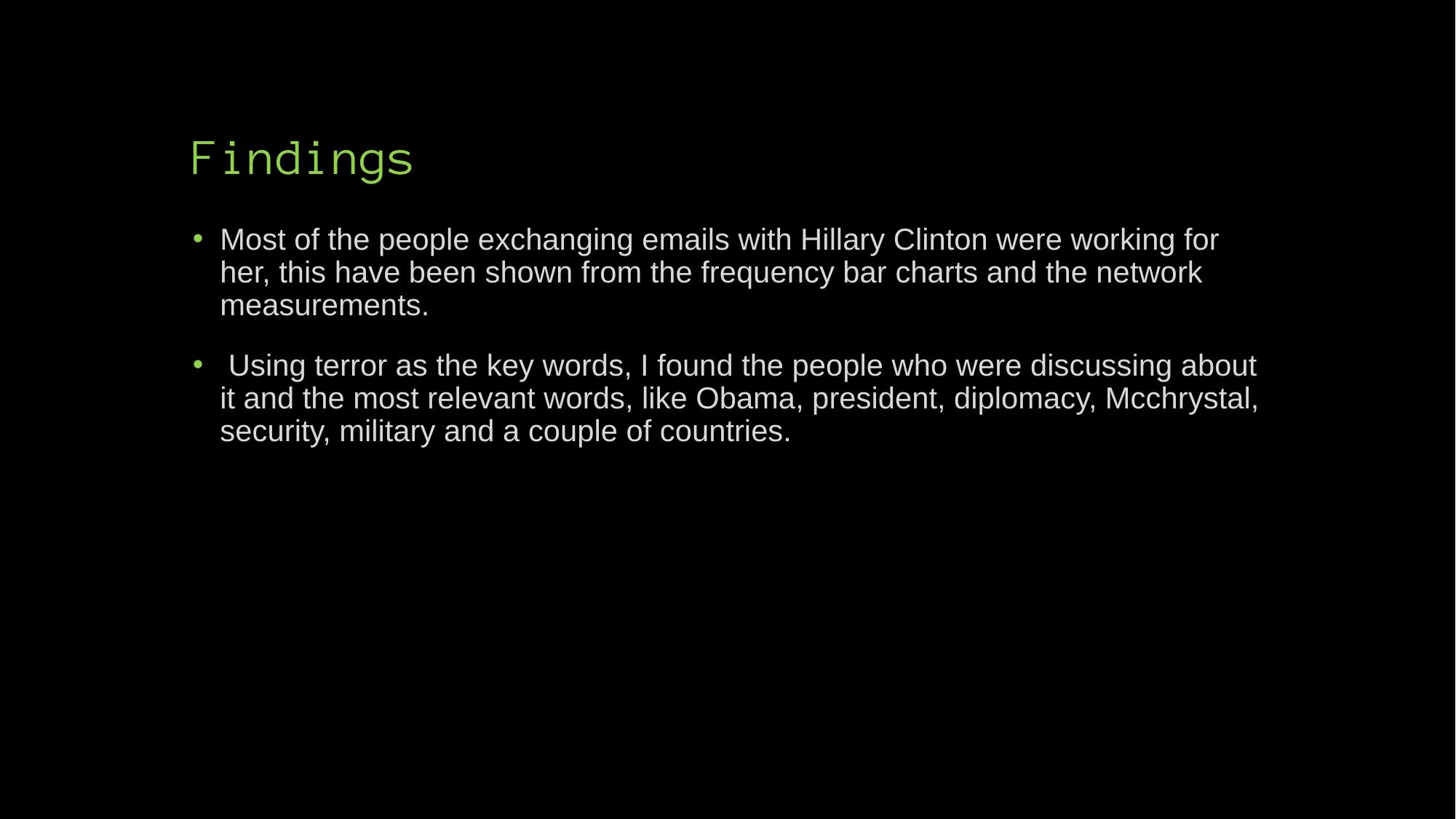

# Findings
Most of the people exchanging emails with Hillary Clinton were working for her, this have been shown from the frequency bar charts and the network measurements.
 Using terror as the key words, I found the people who were discussing about it and the most relevant words, like Obama, president, diplomacy, Mcchrystal, security, military and a couple of countries.